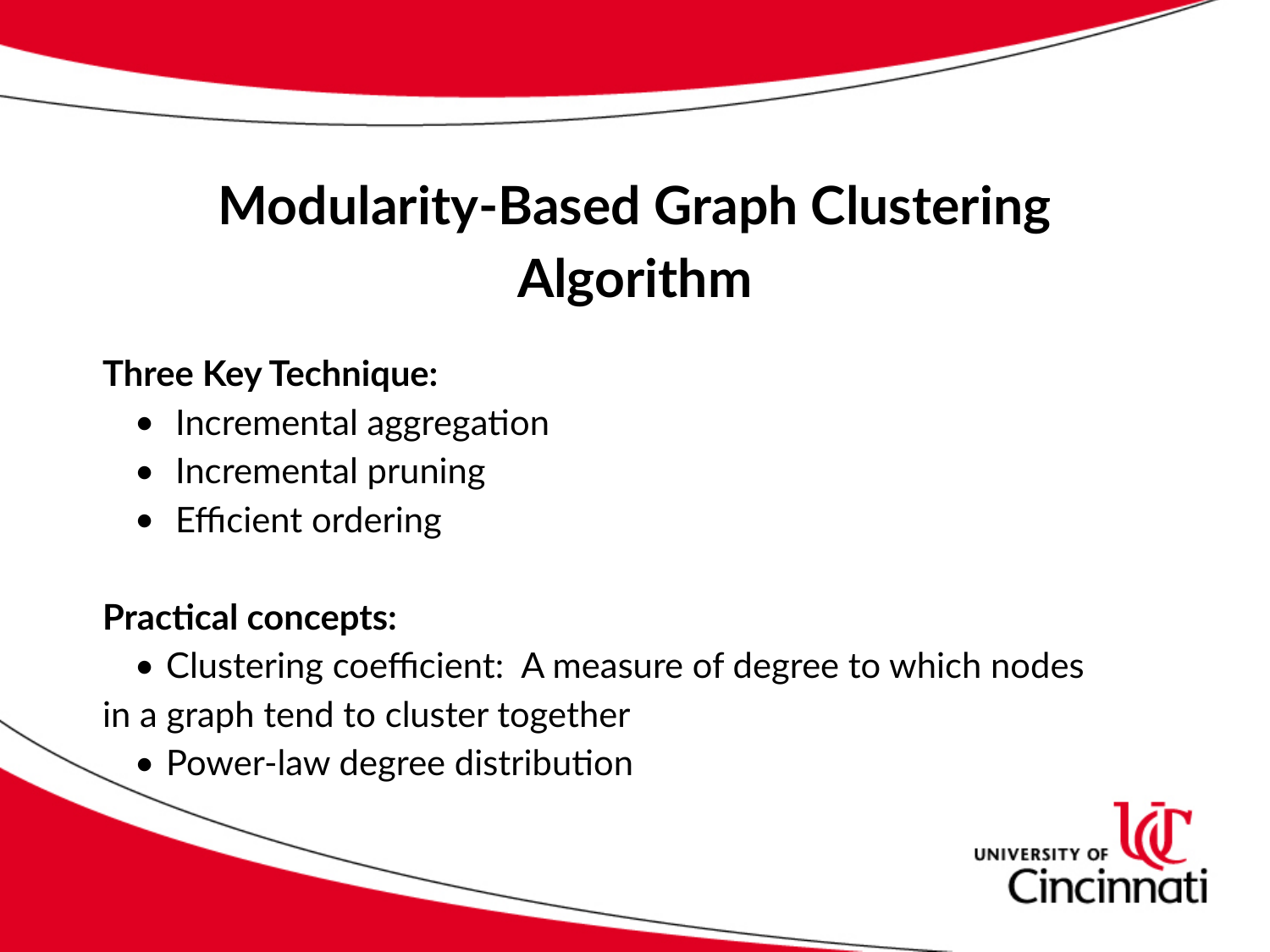

# Modularity-Based Graph Clustering Algorithm

Three Key Technique:
 Incremental aggregation
 Incremental pruning
 Efficient ordering

Practical concepts:
Clustering coefficient:  A measure of degree to which nodes
in a graph tend to cluster together
Power-law degree distribution